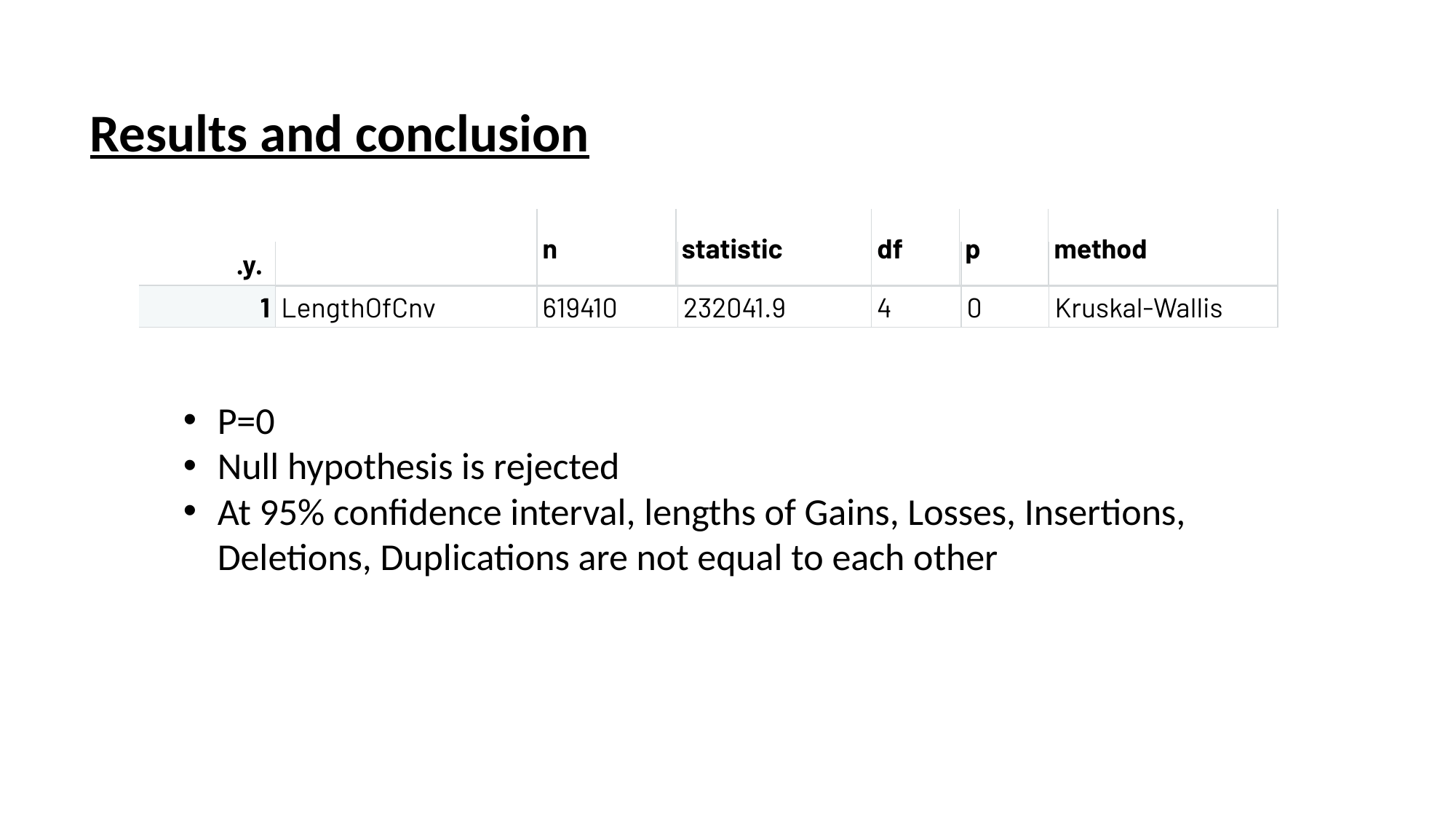

Results and conclusion
| .y. | n | statistic | df | p | method |
| --- | --- | --- | --- | --- | --- |
|  |  |  |  |  |  |  |
| --- | --- | --- | --- | --- | --- | --- |
| 1 | LengthOfCnv | 619410 | 232041.9 | 4 | 0 | Kruskal-Wallis |
P=0
Null hypothesis is rejected
At 95% confidence interval, lengths of Gains, Losses, Insertions, Deletions, Duplications are not equal to each other